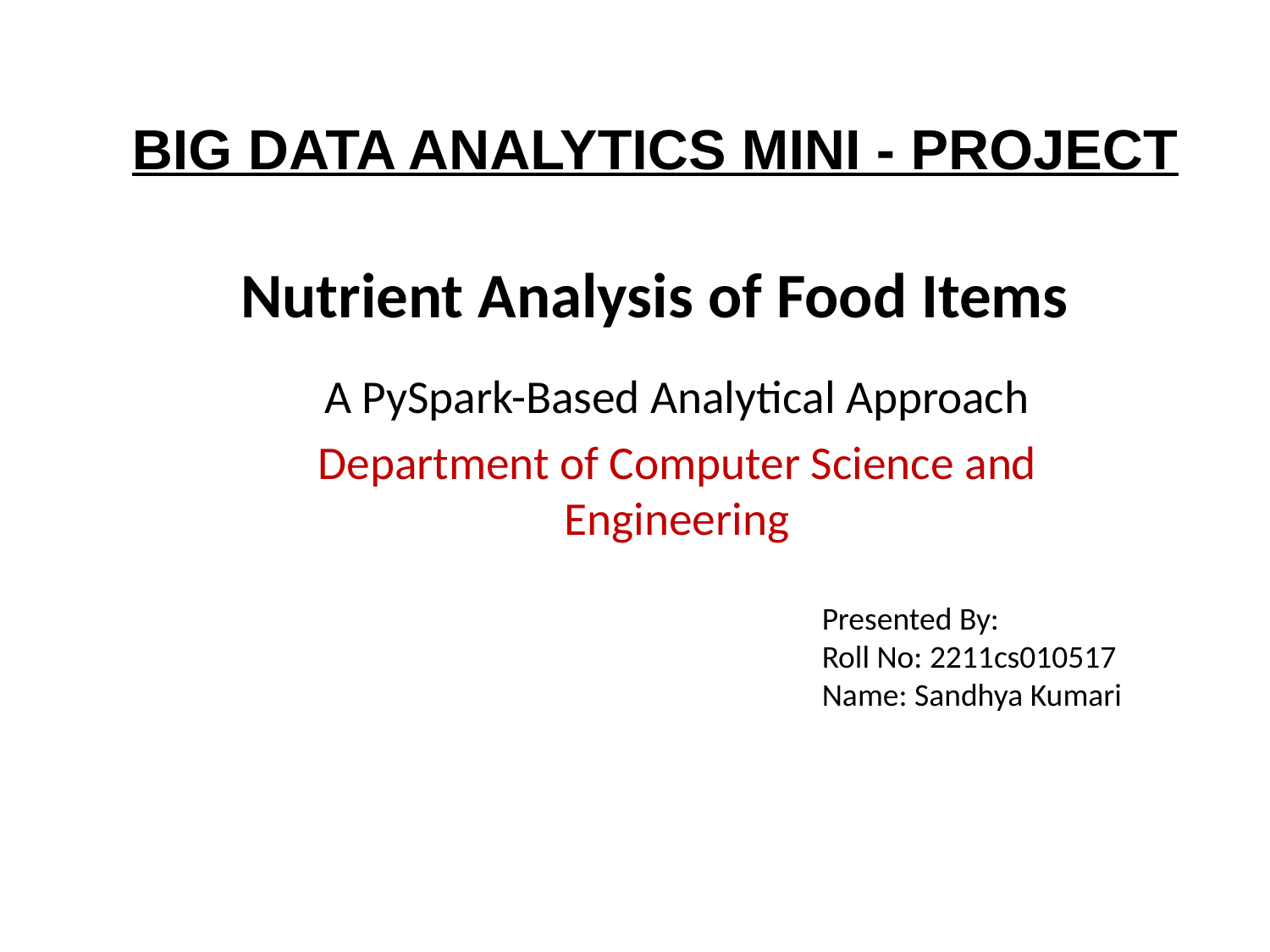

BIG DATA ANALYTICS MINI - PROJECT
# Nutrient Analysis of Food Items
A PySpark-Based Analytical Approach
Department of Computer Science and Engineering
Presented By:
Roll No: 2211cs010517
Name: Sandhya Kumari